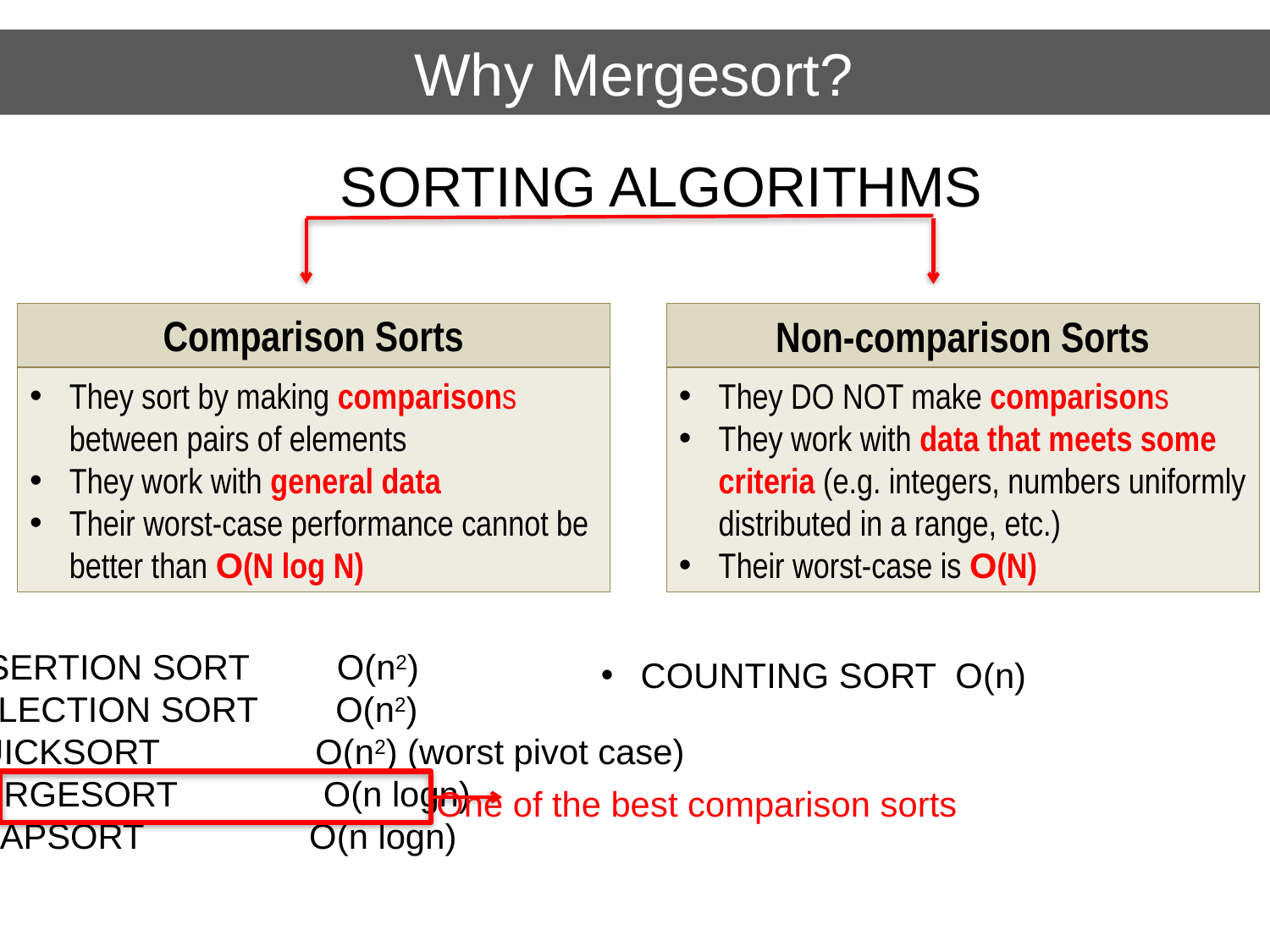

# Why Mergesort?
SORTING ALGORITHMS
Comparison Sorts
Non-comparison Sorts
They sort by making comparisons between pairs of elements
They work with general data
Their worst-case performance cannot be better than O(N log N)
They DO NOT make comparisons
They work with data that meets some criteria (e.g. integers, numbers uniformly distributed in a range, etc.)
Their worst-case is O(N)
INSERTION SORT         O(n2)
SELECTION SORT        O(n2)
QUICKSORT                O(n2) (worst pivot case)
MERGESORT               O(n logn)
HEAPSORT                 O(n logn)
COUNTING SORT  O(n)

One of the best comparison sorts